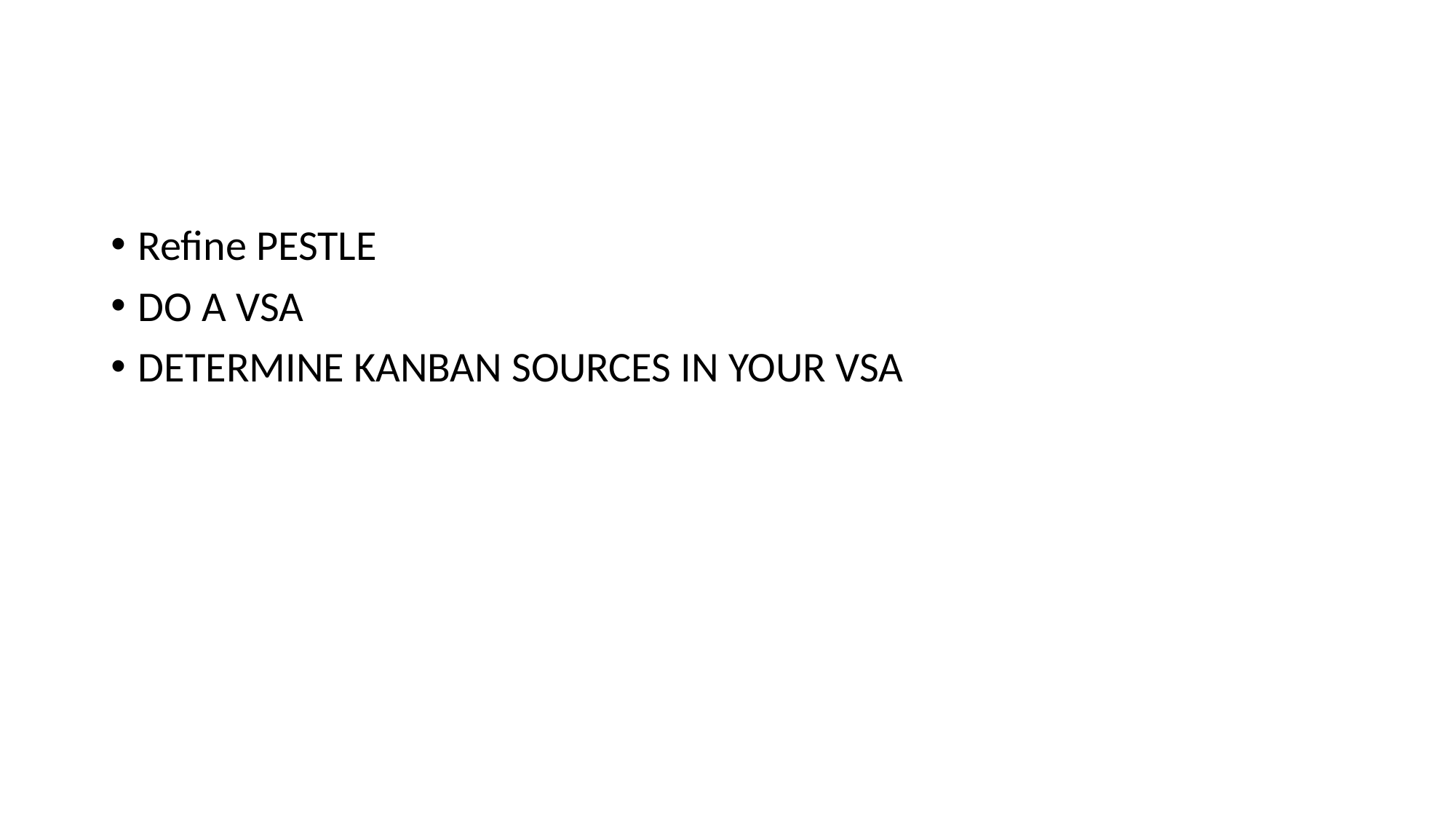

#
Refine PESTLE
DO A VSA
DETERMINE KANBAN SOURCES IN YOUR VSA